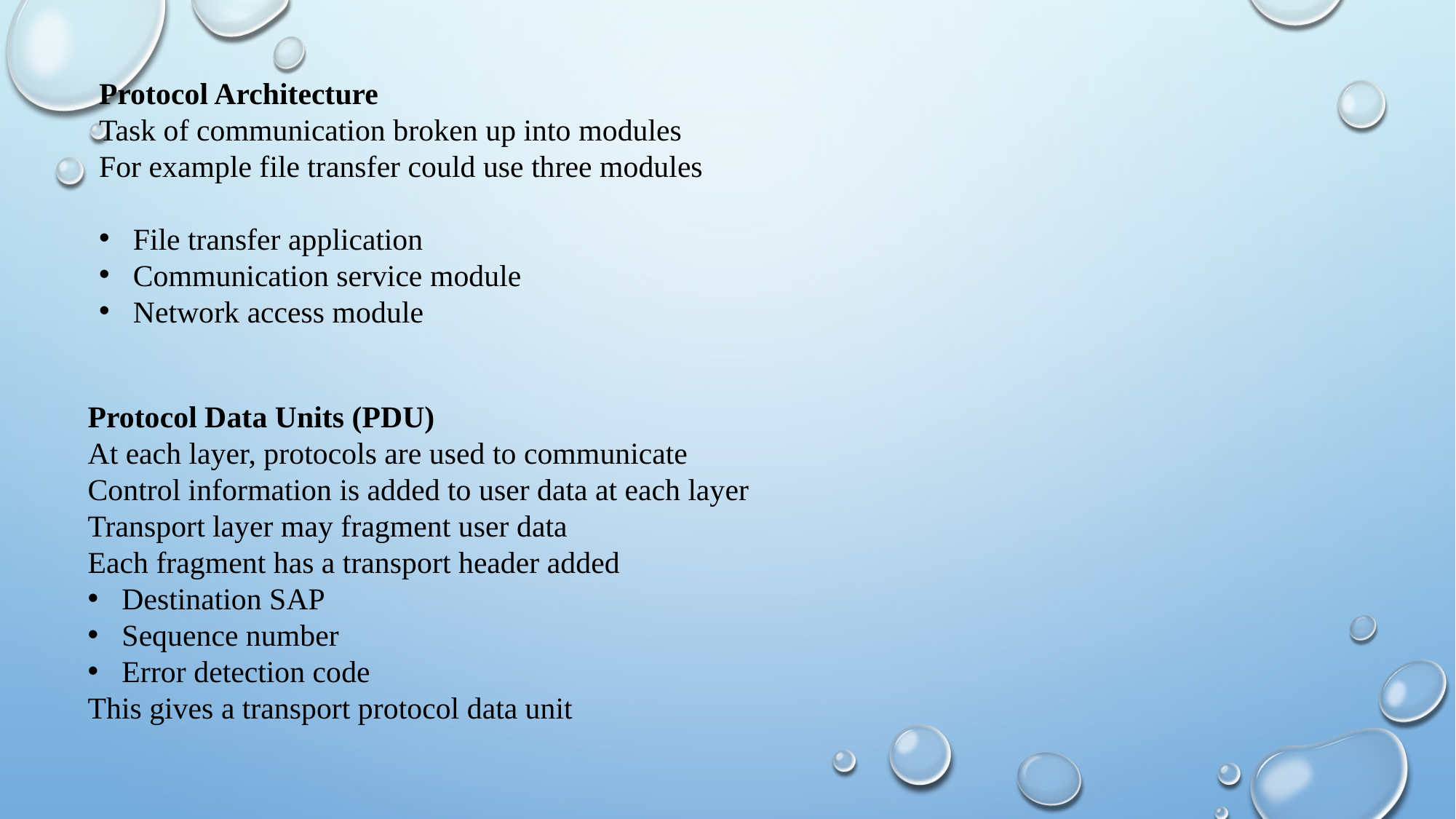

Protocol Architecture
Task of communication broken up into modules
For example file transfer could use three modules

File transfer application
Communication service module
Network access module
Protocol Data Units (PDU)
At each layer, protocols are used to communicate
Control information is added to user data at each layer
Transport layer may fragment user data
Each fragment has a transport header added
Destination SAP
Sequence number
Error detection code
This gives a transport protocol data unit